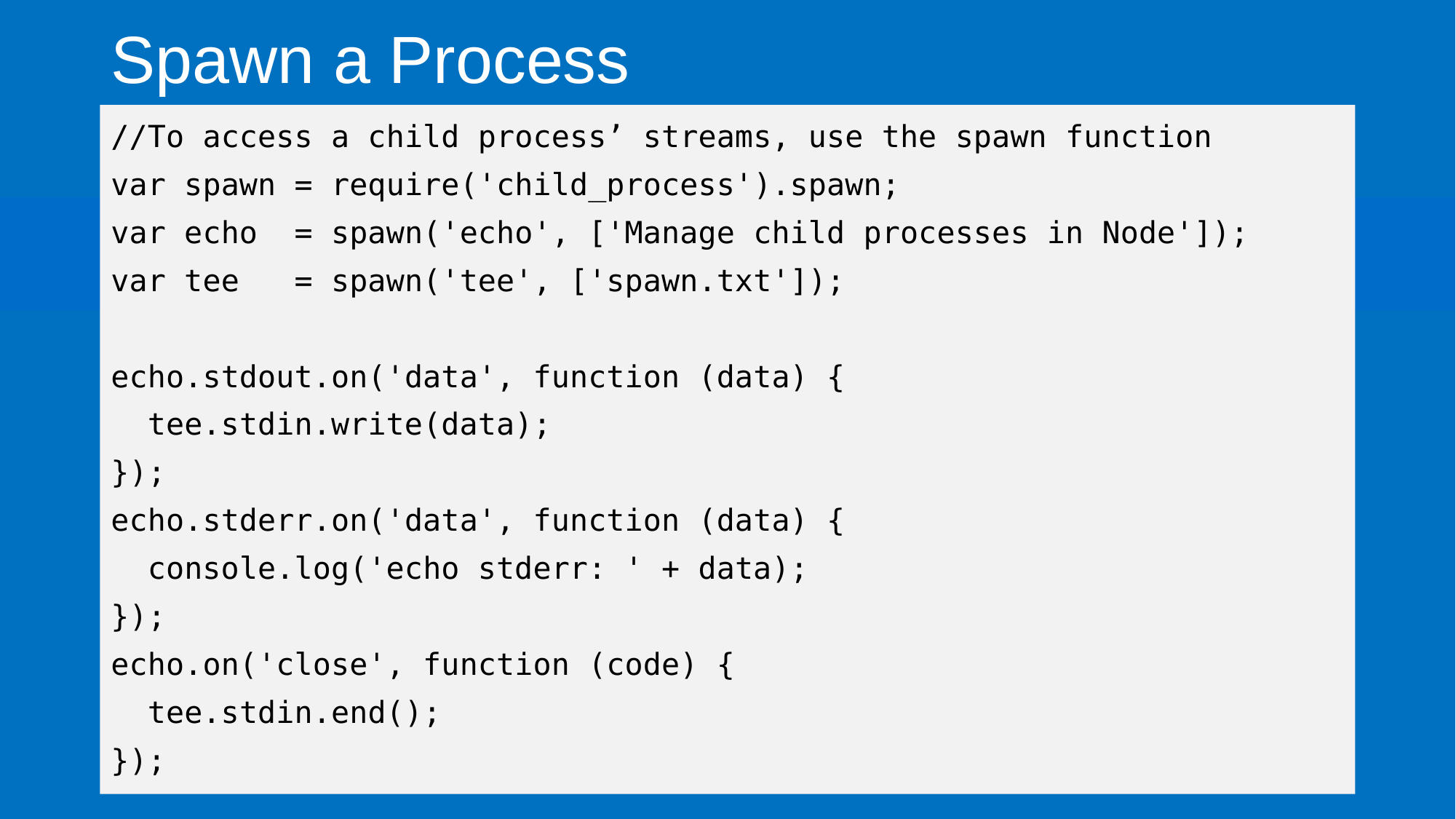

# Spawn a Process
//To access a child process’ streams, use the spawn function
var spawn = require('child_process').spawn;
var echo  = spawn('echo', ['Manage child processes in Node']);
var tee   = spawn('tee', ['spawn.txt']);

echo.stdout.on('data', function (data) {
  tee.stdin.write(data);
});
echo.stderr.on('data', function (data) {
  console.log('echo stderr: ' + data);
});
echo.on('close', function (code) {
  tee.stdin.end();
});